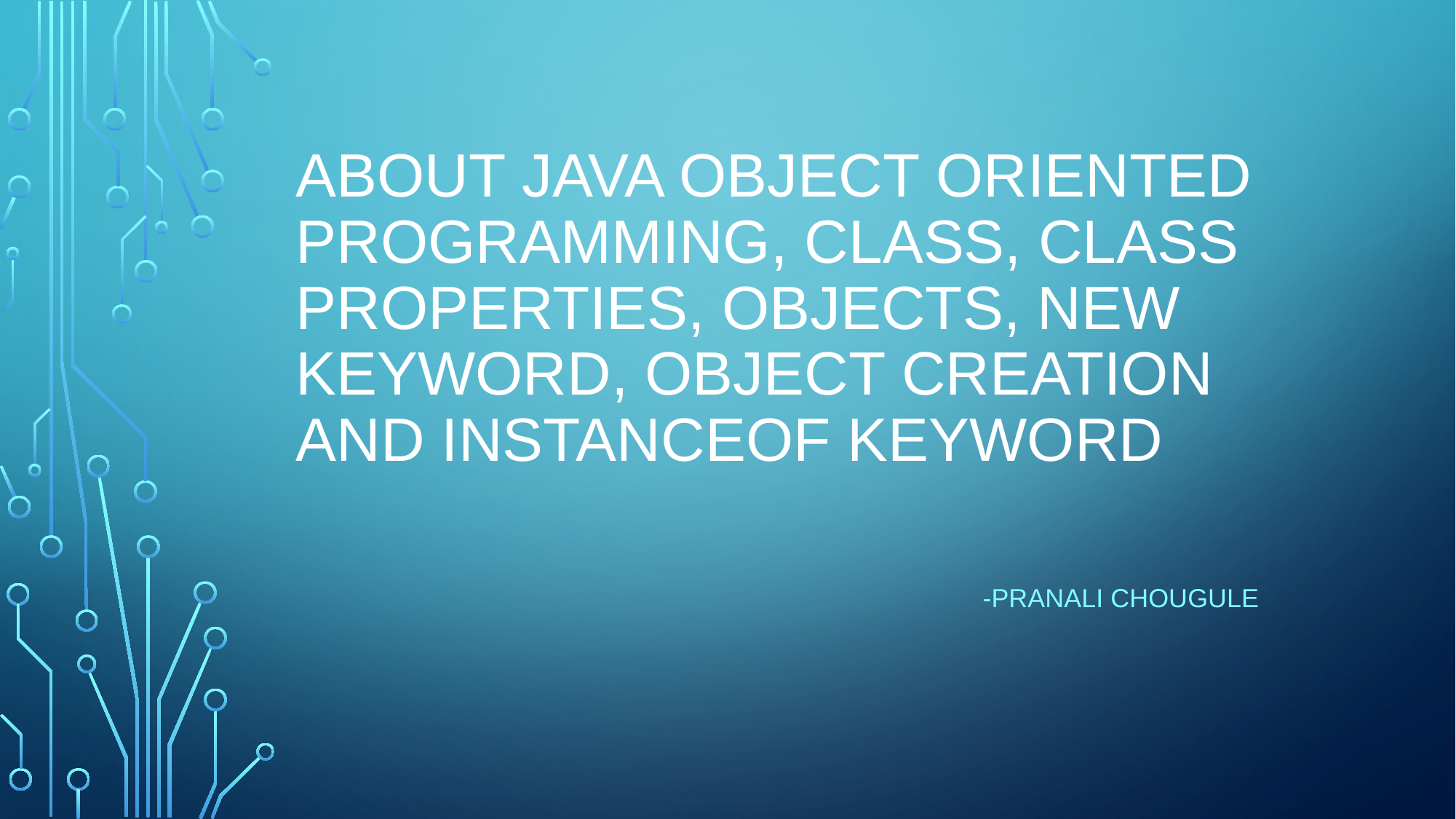

# About Java Object Oriented Programming, Class, Class Properties, Objects, new keyword, Object Creation and instanceOf keyword

-Pranali chougule